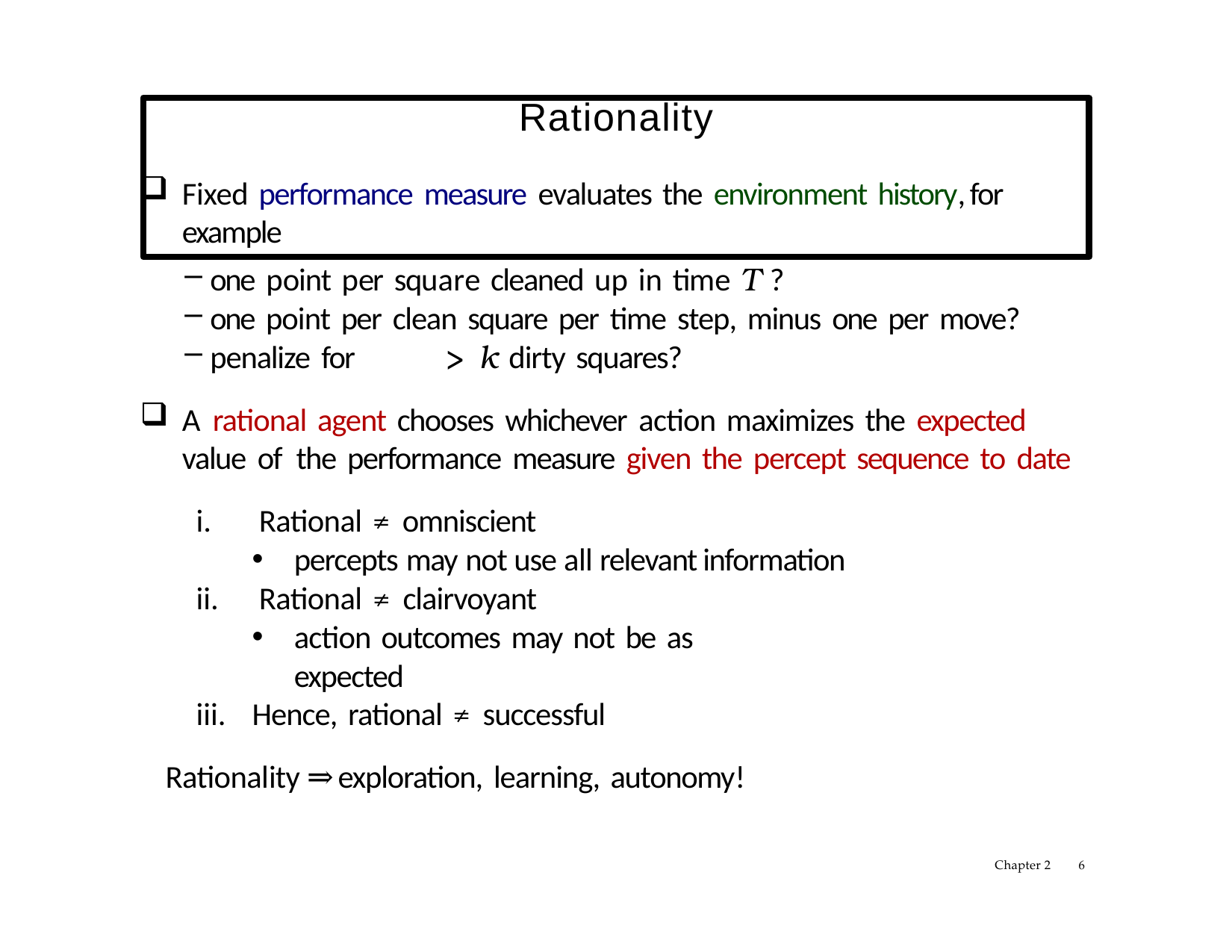

# Rationality
Fixed performance measure evaluates the environment history, for example
one point per square cleaned up in time T ?
one point per clean square per time step, minus one per move?
penalize for	> k dirty squares?
A rational agent chooses whichever action maximizes the expected value of  the performance measure given the percept sequence to date
Rational ≠ omniscient
percepts may not use all relevant information
Rational ≠ clairvoyant
action outcomes may not be as expected
Hence, rational ≠ successful
Rationality ⇒exploration, learning, autonomy!
Chapter 2
6